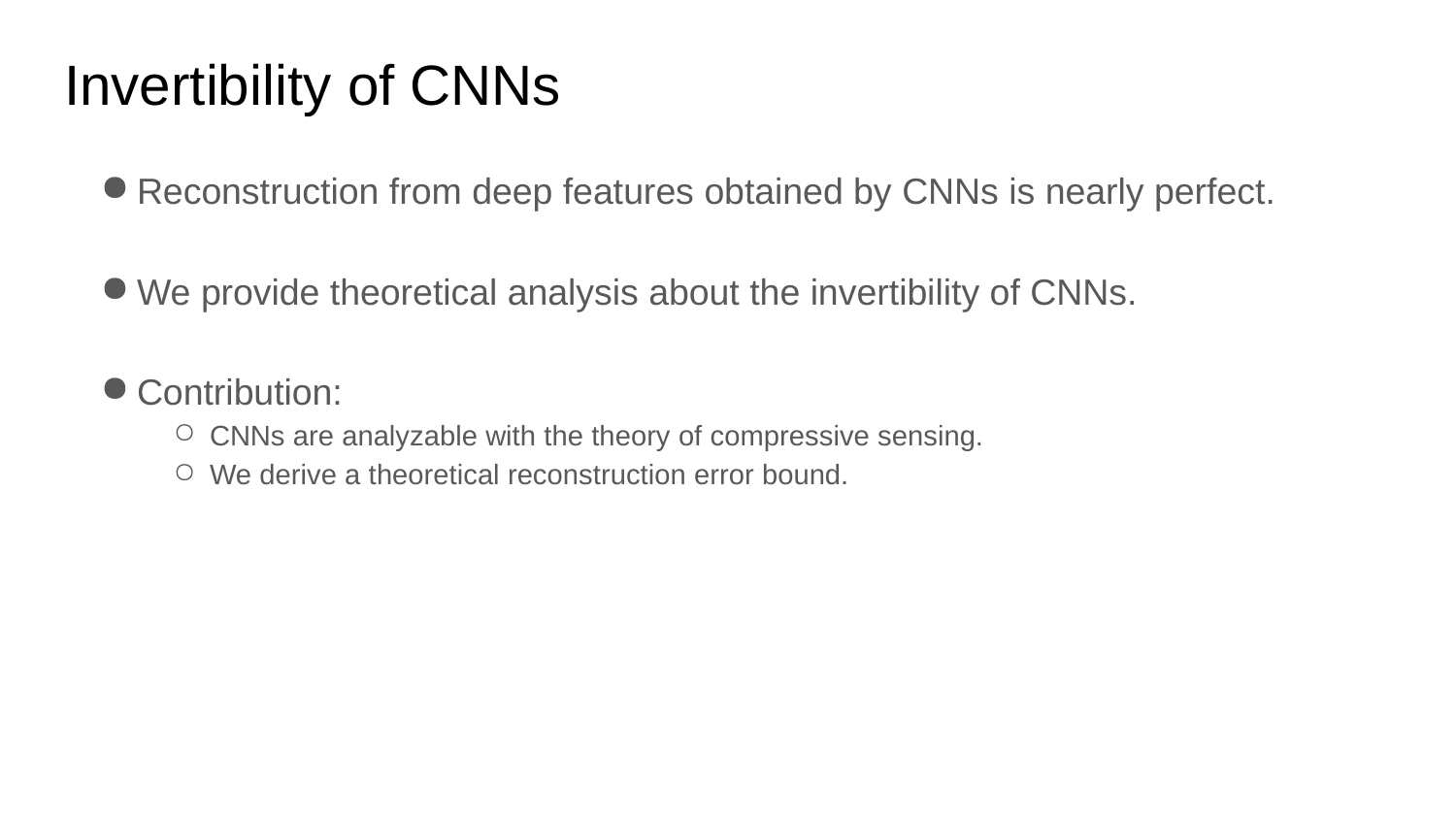

# Invertibility of CNNs
Reconstruction from deep features obtained by CNNs is nearly perfect.

We provide theoretical analysis about the invertibility of CNNs.

Contribution:
CNNs are analyzable with the theory of compressive sensing.
We derive a theoretical reconstruction error bound.